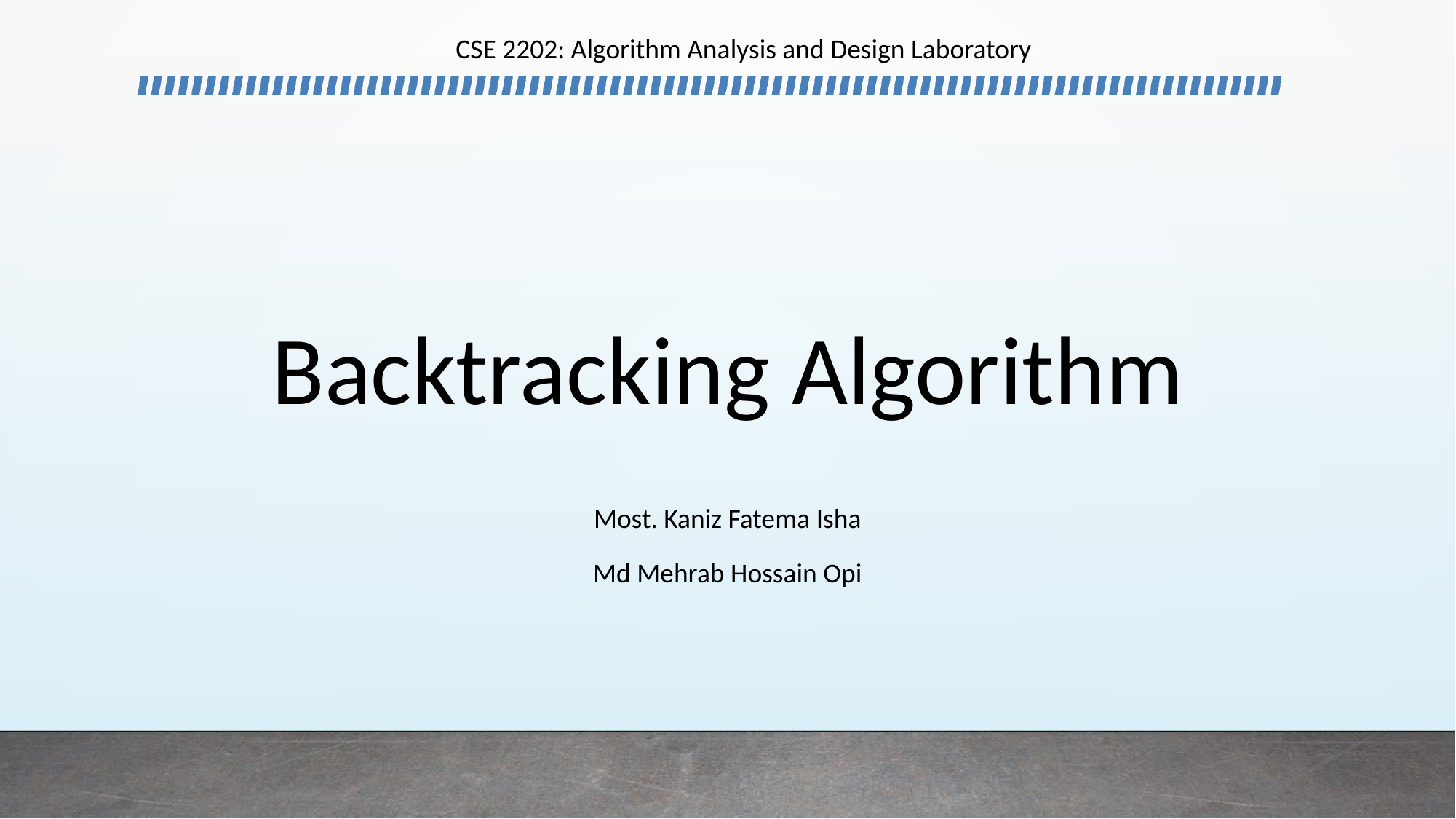

CSE 2202: Algorithm Analysis and Design Laboratory
# Backtracking Algorithm
Most. Kaniz Fatema Isha
Md Mehrab Hossain Opi